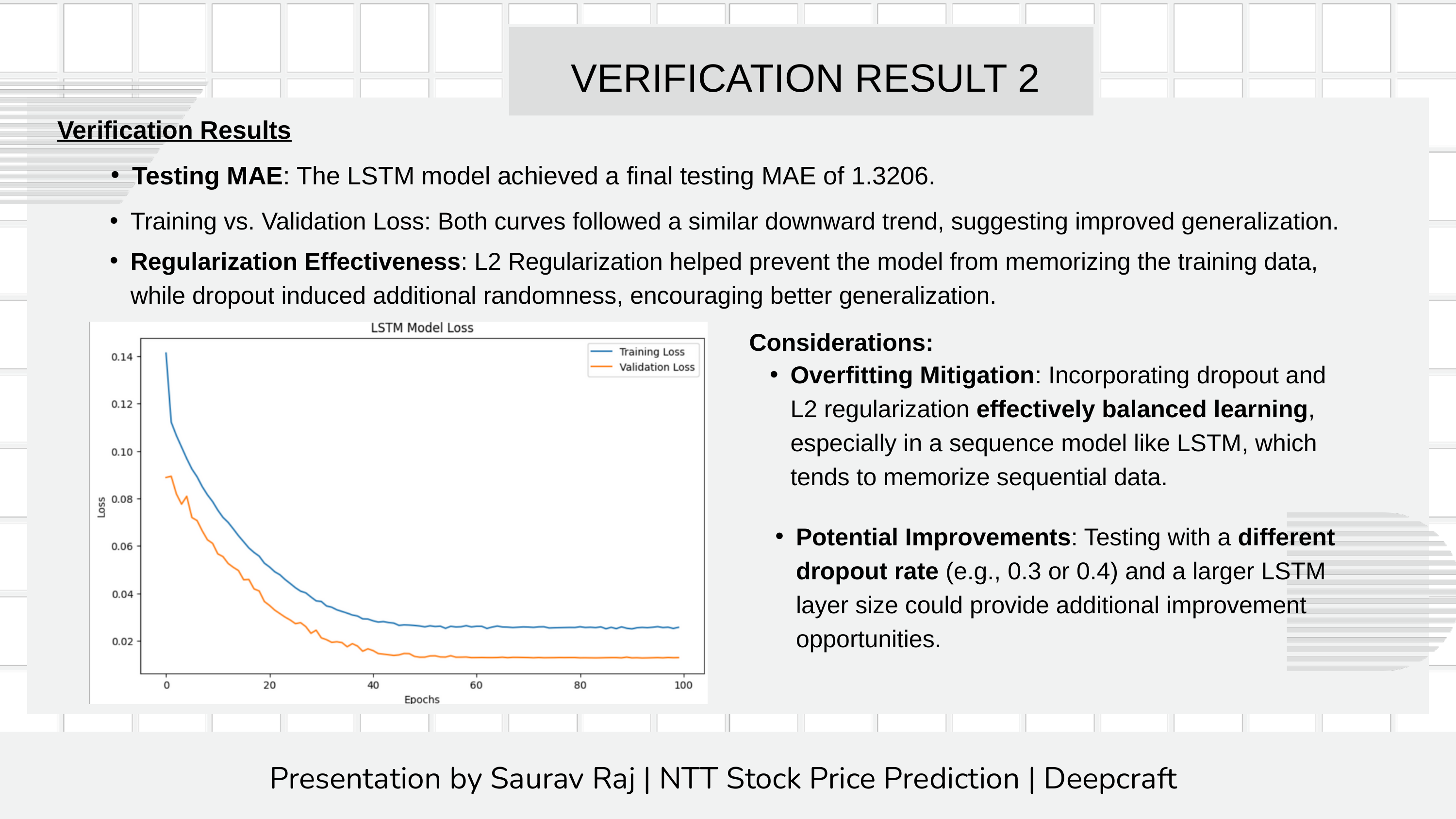

VERIFICATION RESULT 2

Verification Results
Testing MAE: The LSTM model achieved a final testing MAE of 1.3206.

Training vs. Validation Loss: Both curves followed a similar downward trend, suggesting improved generalization.

Regularization Effectiveness: L2 Regularization helped prevent the model from memorizing the training data, while dropout induced additional randomness, encouraging better generalization.

Considerations:
Overfitting Mitigation: Incorporating dropout and L2 regularization effectively balanced learning, especially in a sequence model like LSTM, which tends to memorize sequential data.

Potential Improvements: Testing with a different dropout rate (e.g., 0.3 or 0.4) and a larger LSTM layer size could provide additional improvement opportunities.

Presentation by Saurav Raj | NTT Stock Price Prediction | Deepcraft